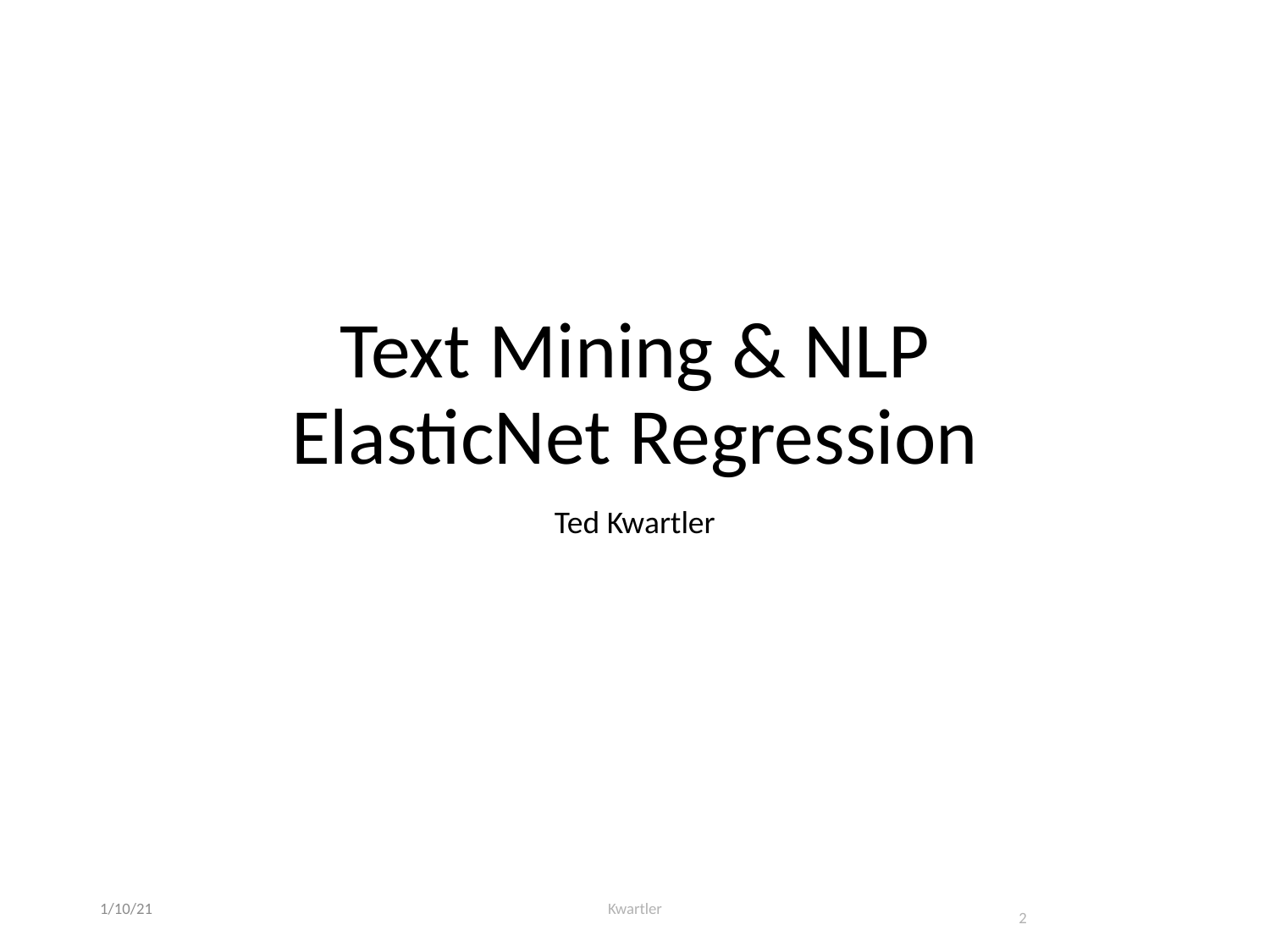

# Text Mining & NLP ElasticNet Regression
Ted Kwartler
1/10/21
Kwartler
2